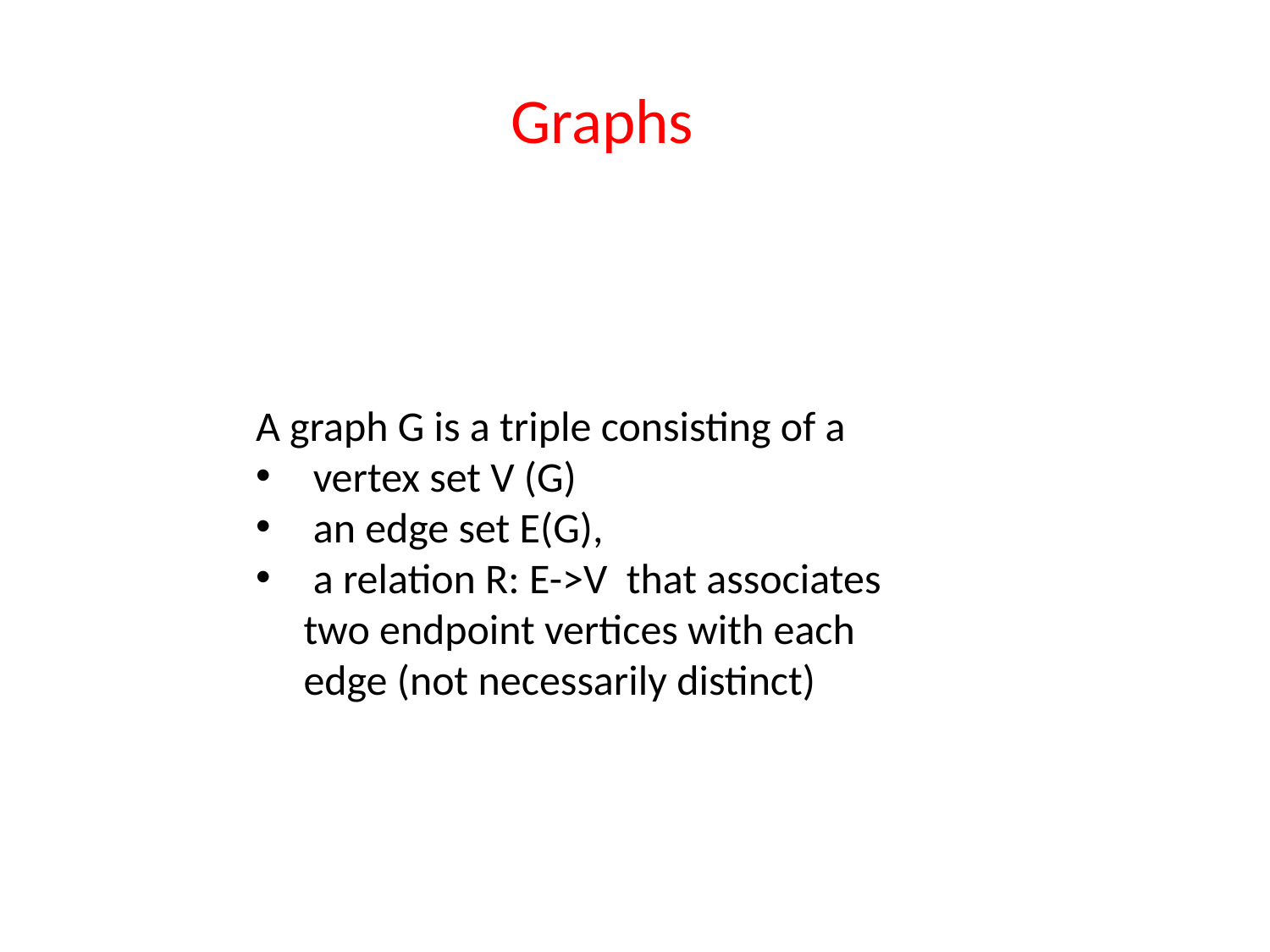

Graphs
A graph G is a triple consisting of a
 vertex set V (G)
 an edge set E(G),
 a relation R: E->V  that associates two endpoint vertices with each edge (not necessarily distinct)